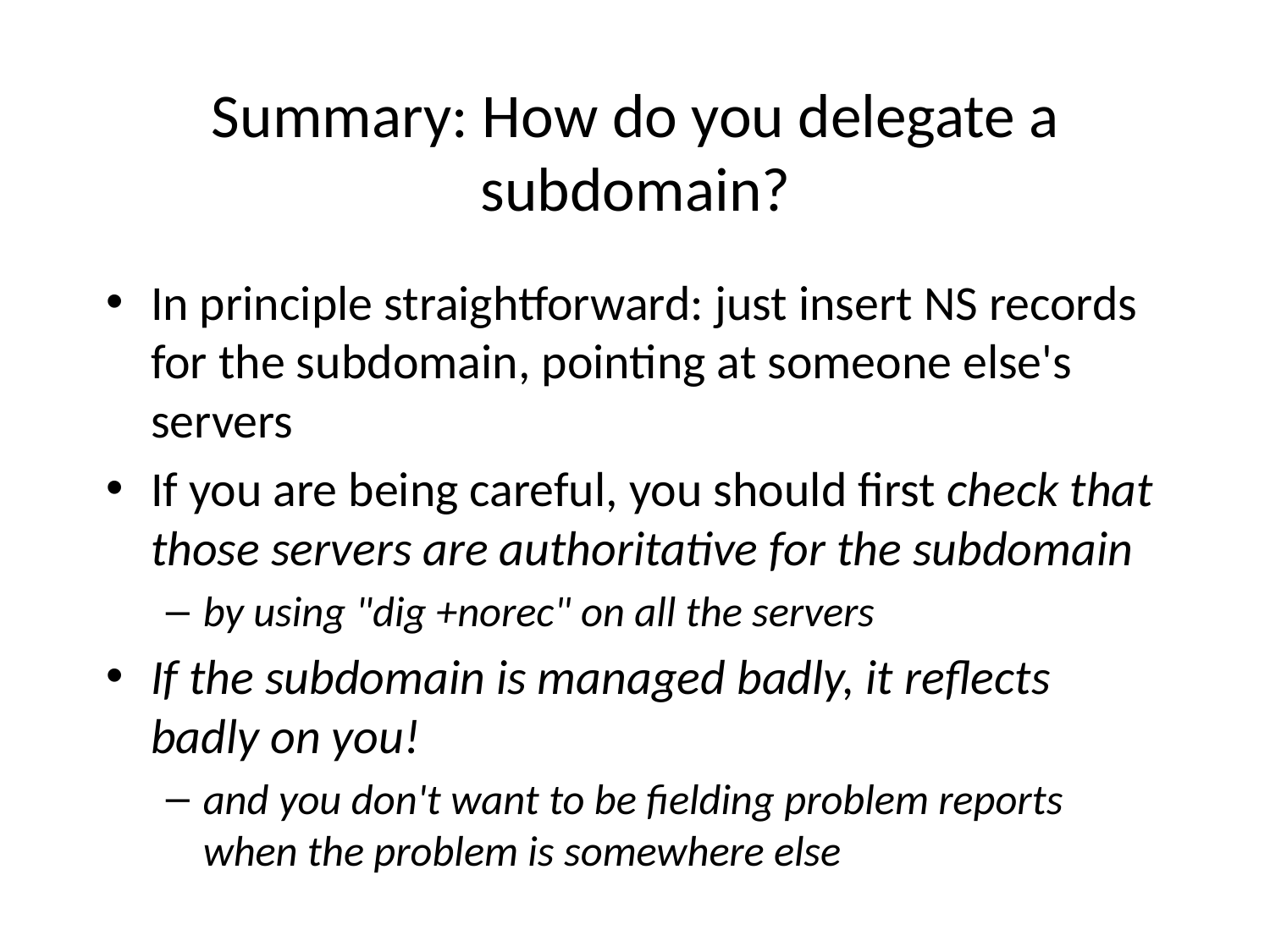

# Summary: How do you delegate a subdomain?
In principle straightforward: just insert NS records for the subdomain, pointing at someone else's servers
If you are being careful, you should first check that those servers are authoritative for the subdomain
by using "dig +norec" on all the servers
If the subdomain is managed badly, it reflects badly on you!
and you don't want to be fielding problem reports when the problem is somewhere else